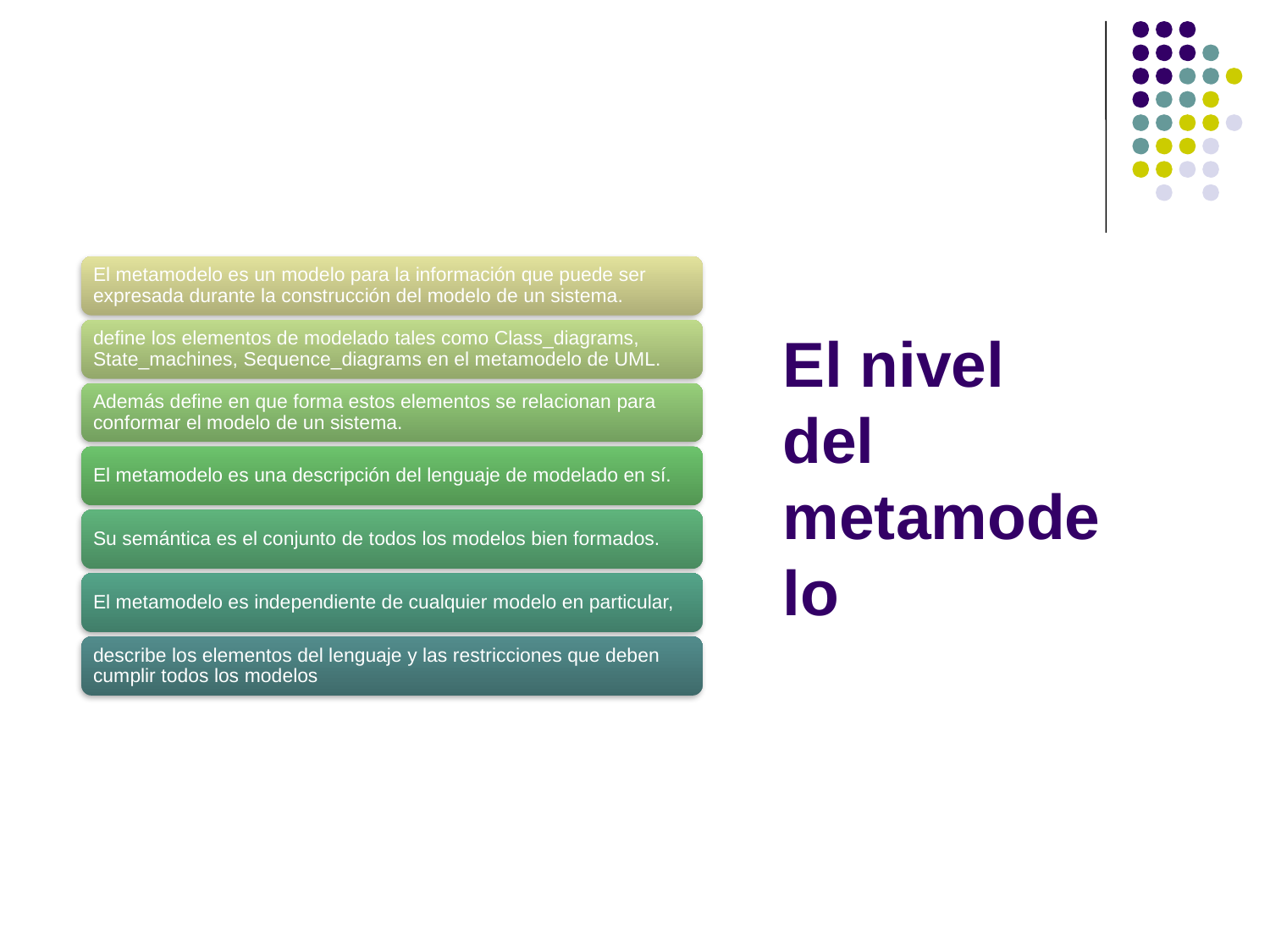

# El nivel del metamodelo
El metamodelo es un modelo para la información que puede ser expresada durante la construcción del modelo de un sistema.
define los elementos de modelado tales como Class_diagrams, State_machines, Sequence_diagrams en el metamodelo de UML.
Además define en que forma estos elementos se relacionan para conformar el modelo de un sistema.
El metamodelo es una descripción del lenguaje de modelado en sí.
Su semántica es el conjunto de todos los modelos bien formados.
El metamodelo es independiente de cualquier modelo en particular,
describe los elementos del lenguaje y las restricciones que deben cumplir todos los modelos